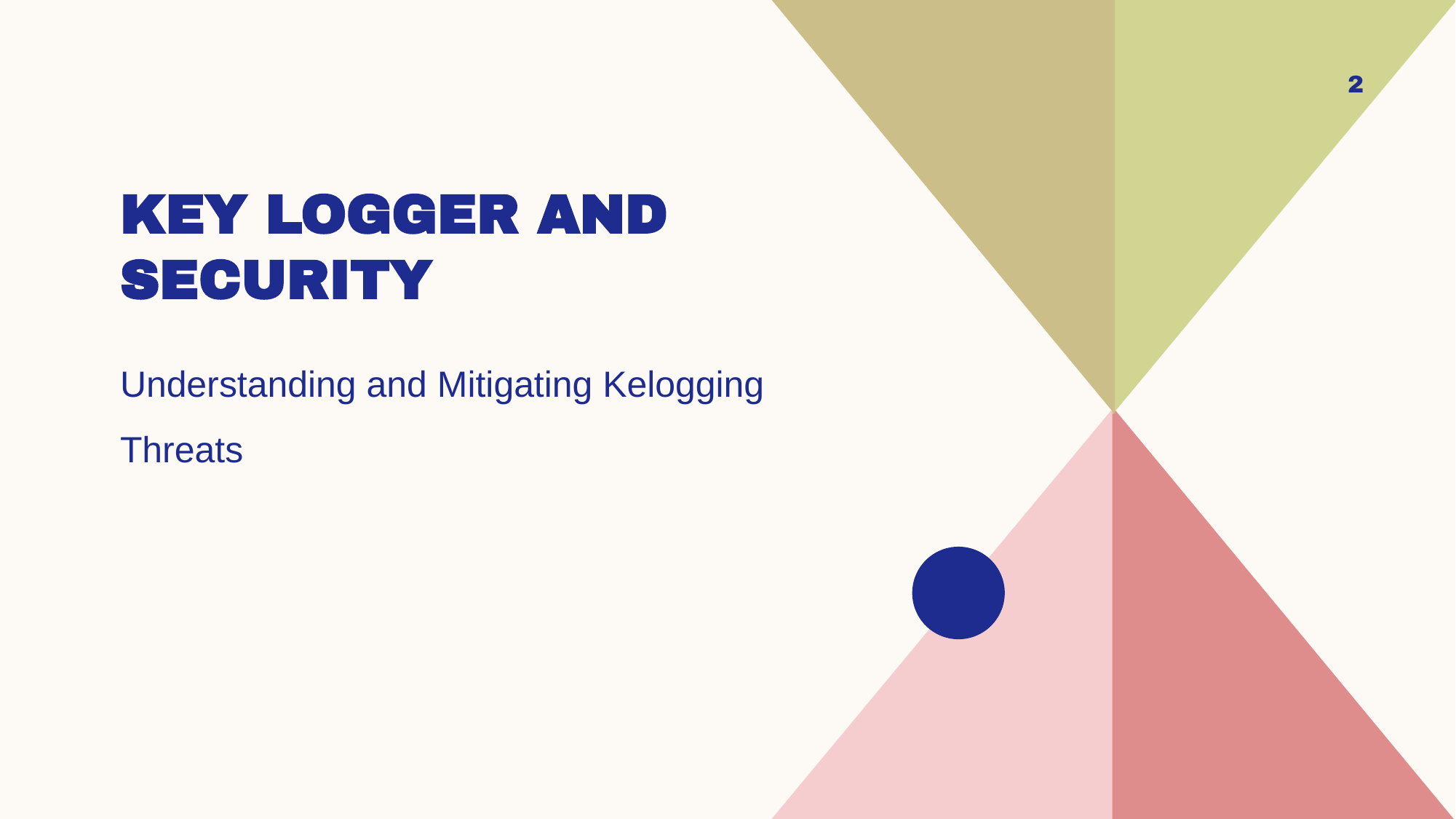

2
# KEY LOGGER AND SECURITY
Understanding and Mitigating Kelogging Threats